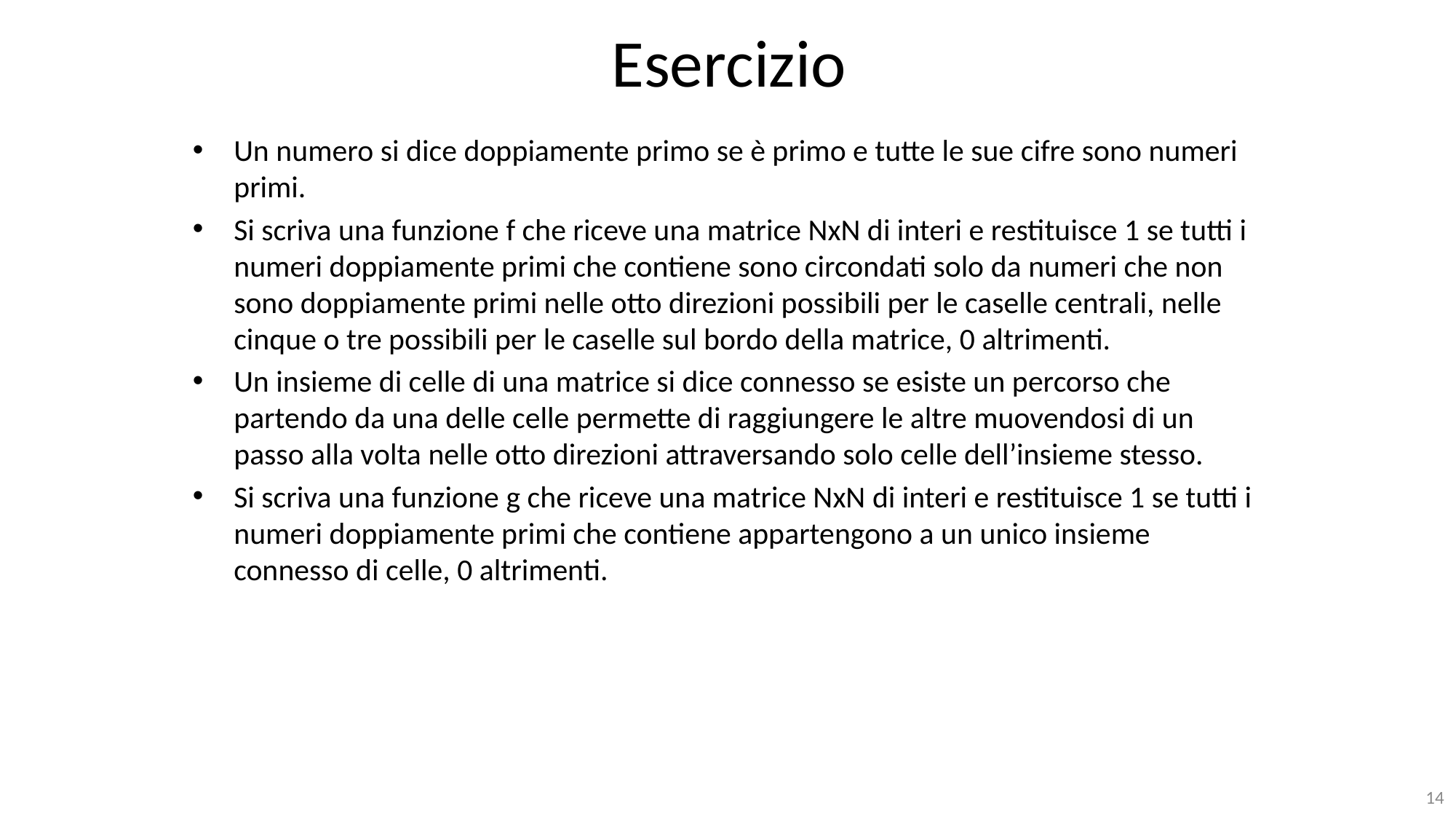

# Esercizio
Un numero si dice doppiamente primo se è primo e tutte le sue cifre sono numeri primi.
Si scriva una funzione f che riceve una matrice NxN di interi e restituisce 1 se tutti i numeri doppiamente primi che contiene sono circondati solo da numeri che non sono doppiamente primi nelle otto direzioni possibili per le caselle centrali, nelle cinque o tre possibili per le caselle sul bordo della matrice, 0 altrimenti.
Un insieme di celle di una matrice si dice connesso se esiste un percorso che partendo da una delle celle permette di raggiungere le altre muovendosi di un passo alla volta nelle otto direzioni attraversando solo celle dell’insieme stesso.
Si scriva una funzione g che riceve una matrice NxN di interi e restituisce 1 se tutti i numeri doppiamente primi che contiene appartengono a un unico insieme connesso di celle, 0 altrimenti.
14